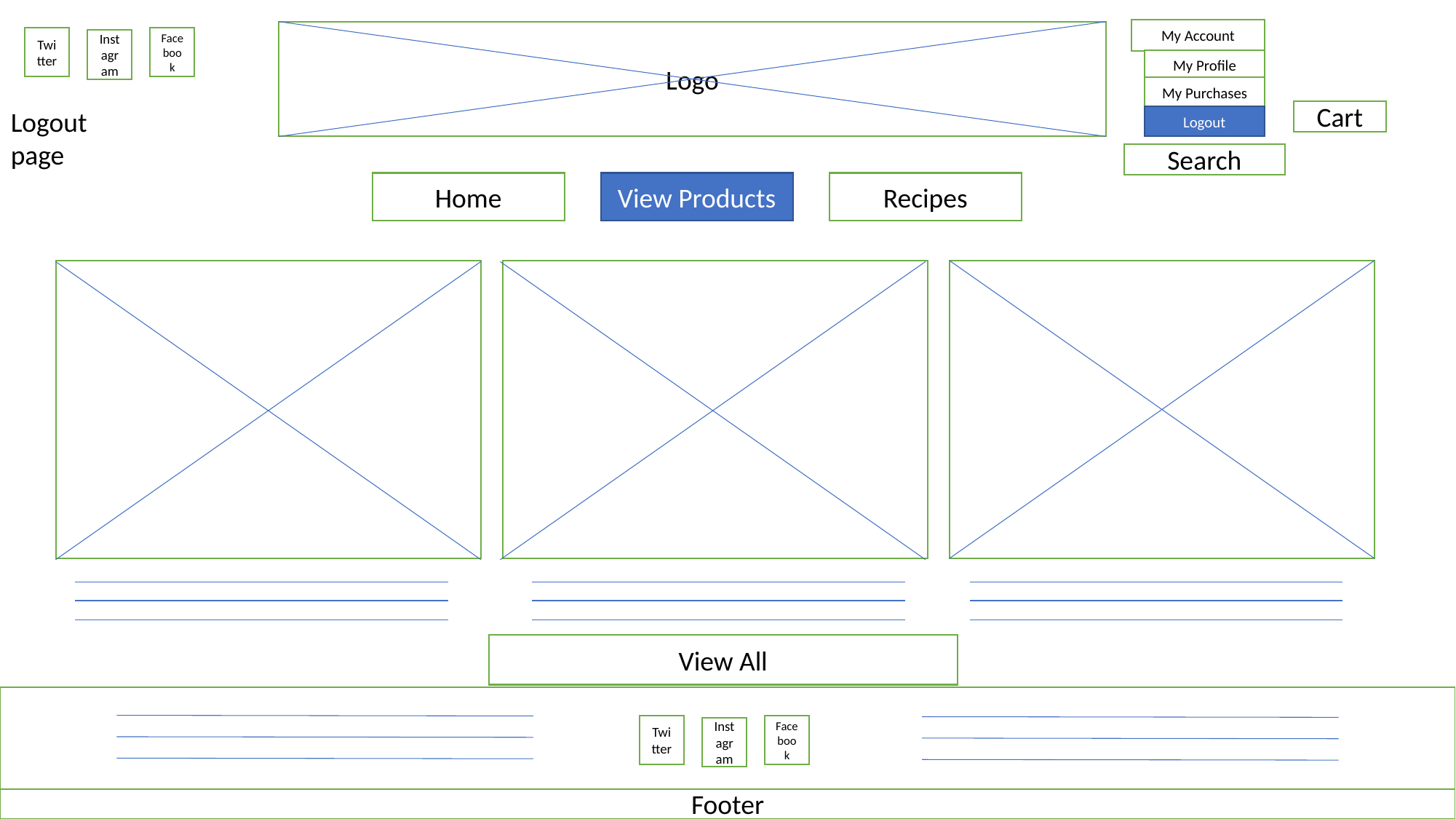

My Account
Logo
Facebook
Twitter
Instagram
My Profile
My Purchases
Logout page
Cart
Logout
Search
Home
View Products
Recipes

View All

Facebook
Twitter
Instagram
Footer